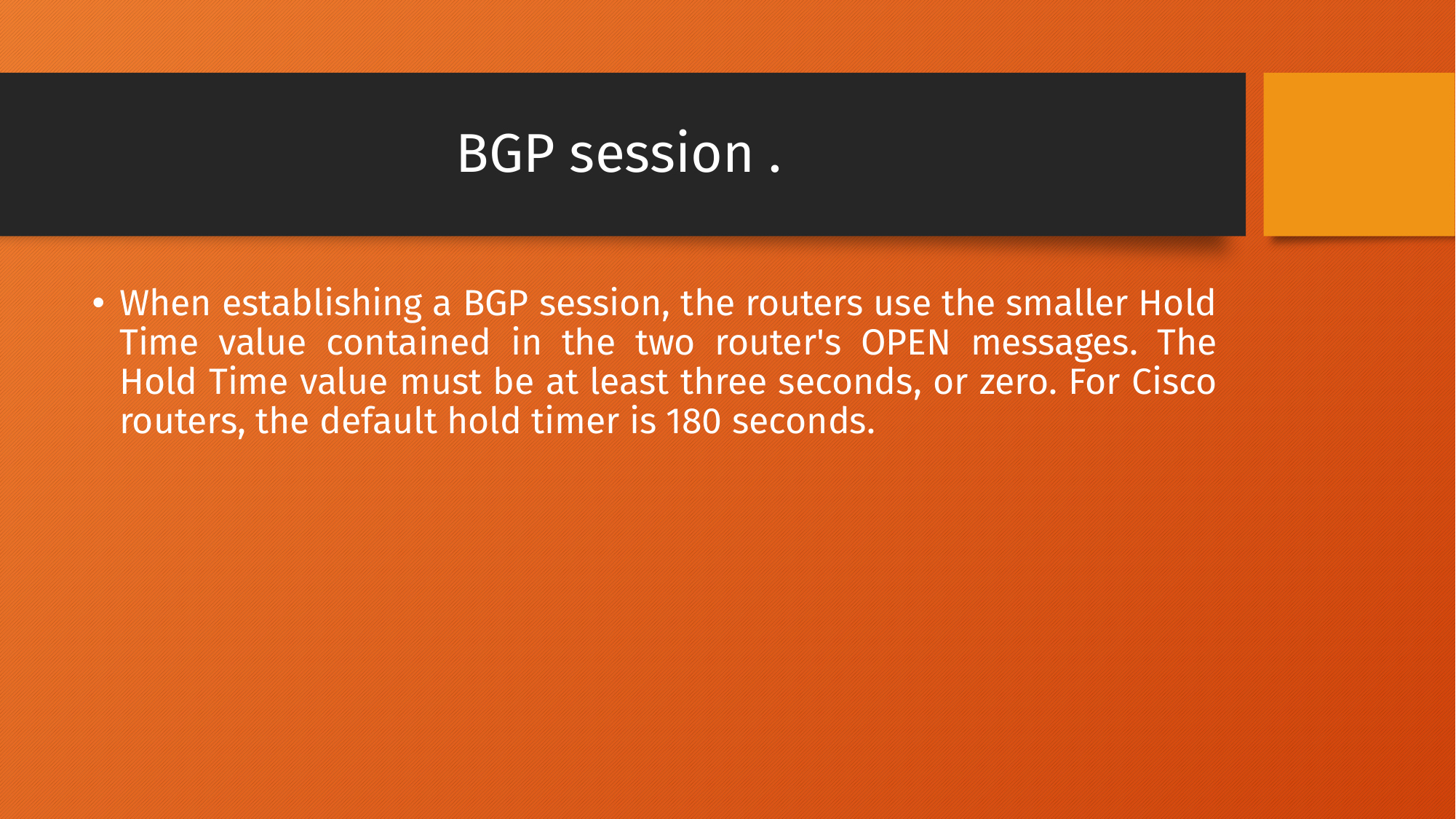

# BGP session .
When establishing a BGP session, the routers use the smaller Hold Time value contained in the two router's OPEN messages. The Hold Time value must be at least three seconds, or zero. For Cisco routers, the default hold timer is 180 seconds.